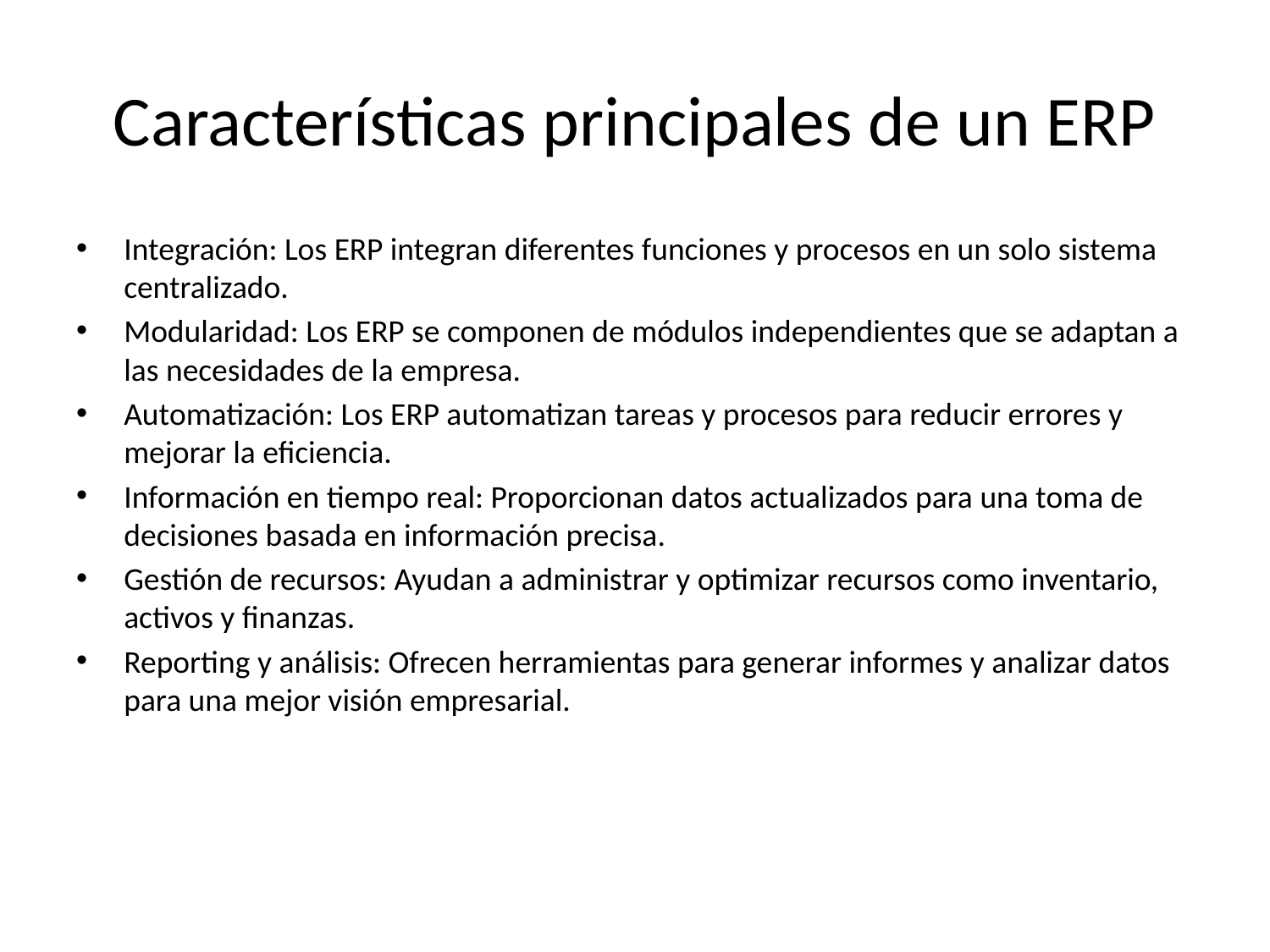

# Características principales de un ERP
Integración: Los ERP integran diferentes funciones y procesos en un solo sistema centralizado.
Modularidad: Los ERP se componen de módulos independientes que se adaptan a las necesidades de la empresa.
Automatización: Los ERP automatizan tareas y procesos para reducir errores y mejorar la eficiencia.
Información en tiempo real: Proporcionan datos actualizados para una toma de decisiones basada en información precisa.
Gestión de recursos: Ayudan a administrar y optimizar recursos como inventario, activos y finanzas.
Reporting y análisis: Ofrecen herramientas para generar informes y analizar datos para una mejor visión empresarial.